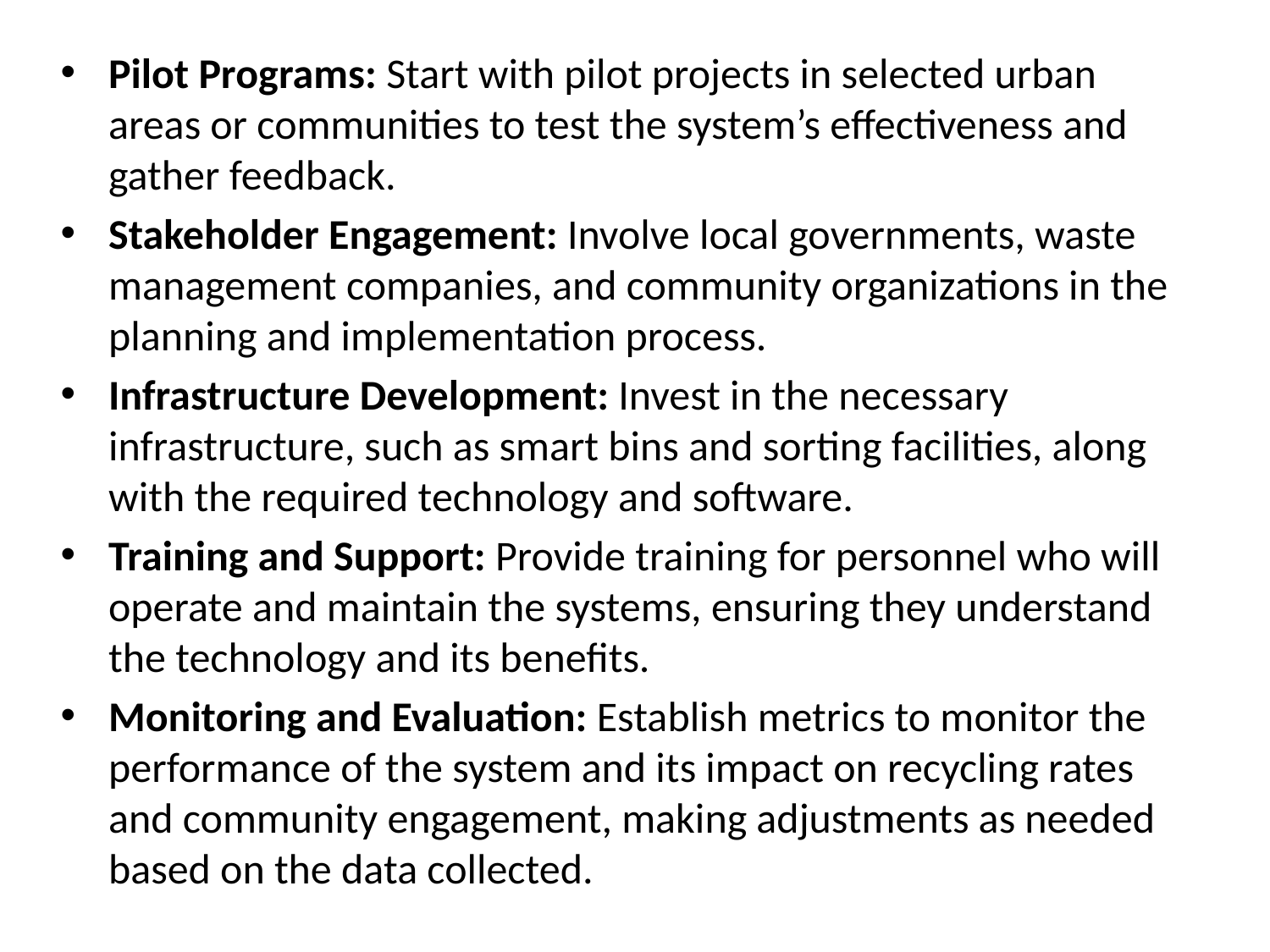

Pilot Programs: Start with pilot projects in selected urban areas or communities to test the system’s effectiveness and gather feedback.
Stakeholder Engagement: Involve local governments, waste management companies, and community organizations in the planning and implementation process.
Infrastructure Development: Invest in the necessary infrastructure, such as smart bins and sorting facilities, along with the required technology and software.
Training and Support: Provide training for personnel who will operate and maintain the systems, ensuring they understand the technology and its benefits.
Monitoring and Evaluation: Establish metrics to monitor the performance of the system and its impact on recycling rates and community engagement, making adjustments as needed based on the data collected.